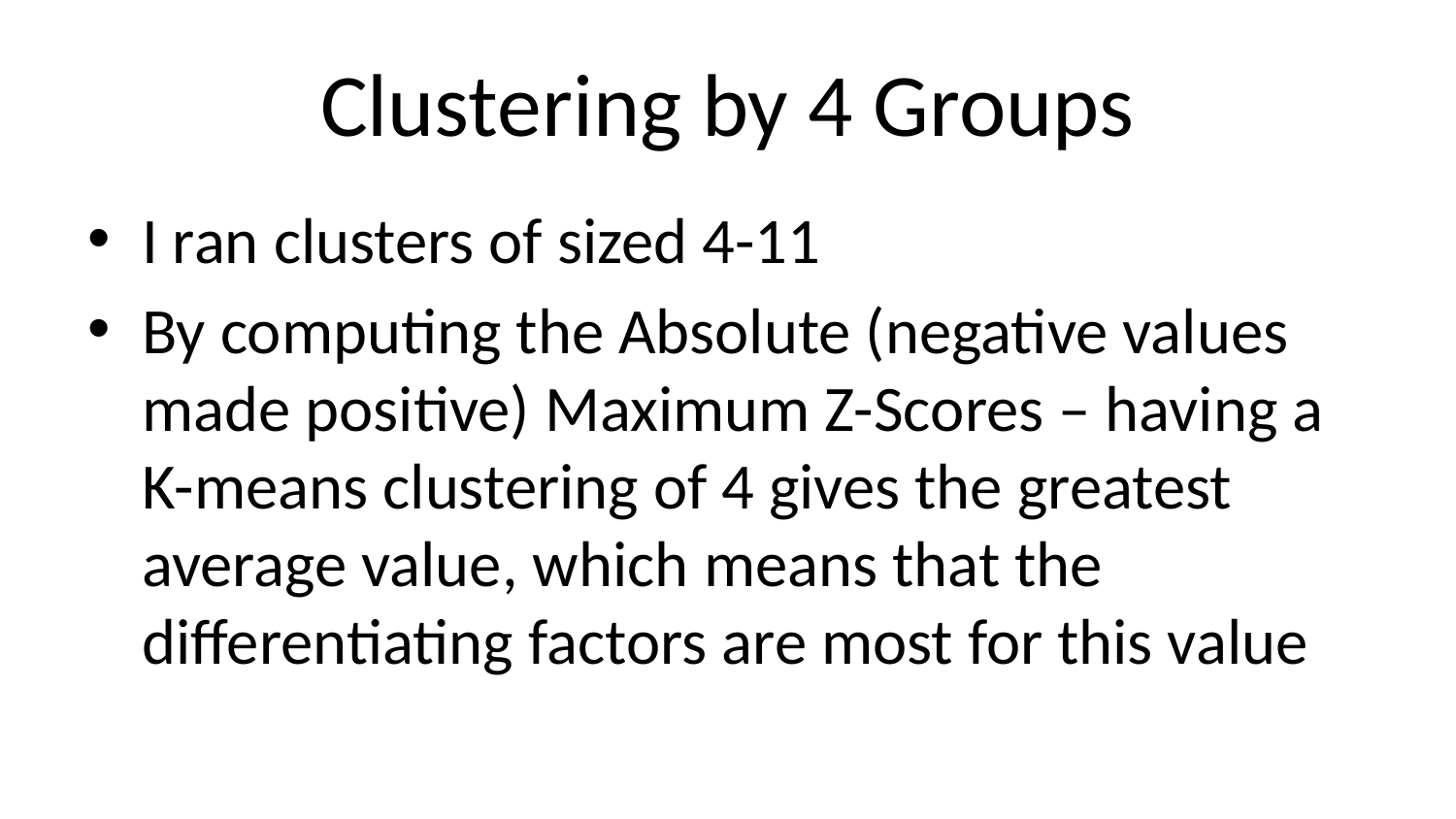

# Clustering by 4 Groups
I ran clusters of sized 4-11
By computing the Absolute (negative values made positive) Maximum Z-Scores – having a K-means clustering of 4 gives the greatest average value, which means that the differentiating factors are most for this value